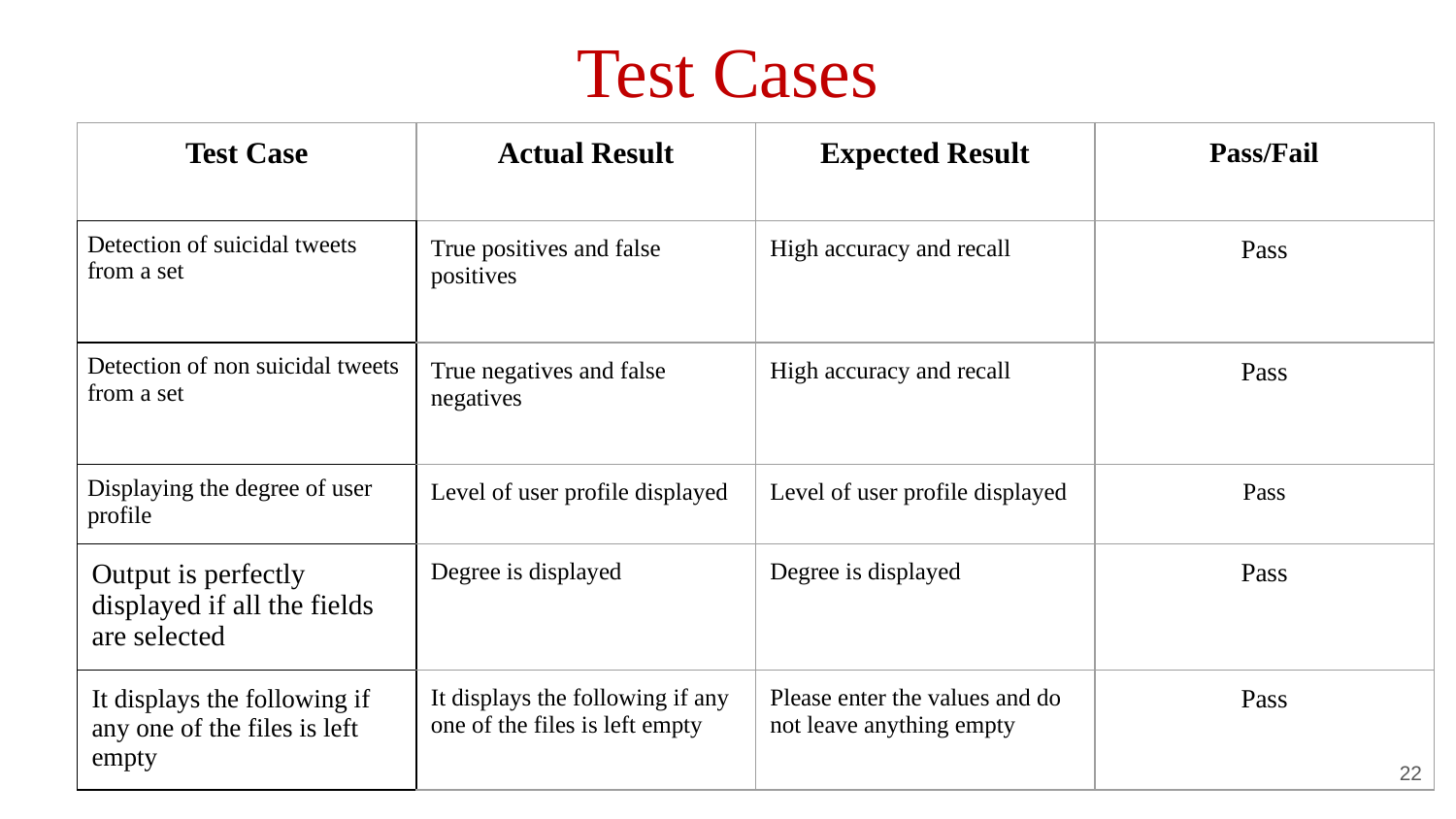

# Test Cases
| Test Case | Actual Result | Expected Result | Pass/Fail |
| --- | --- | --- | --- |
| Detection of suicidal tweets from a set | True positives and false positives | High accuracy and recall | Pass |
| Detection of non suicidal tweets from a set | True negatives and false negatives | High accuracy and recall | Pass |
| Displaying the degree of user profile | Level of user profile displayed | Level of user profile displayed | Pass |
| Output is perfectly displayed if all the fields are selected | Degree is displayed | Degree is displayed | Pass |
| It displays the following if any one of the files is left empty | It displays the following if any one of the files is left empty | Please enter the values and do not leave anything empty | Pass |
22